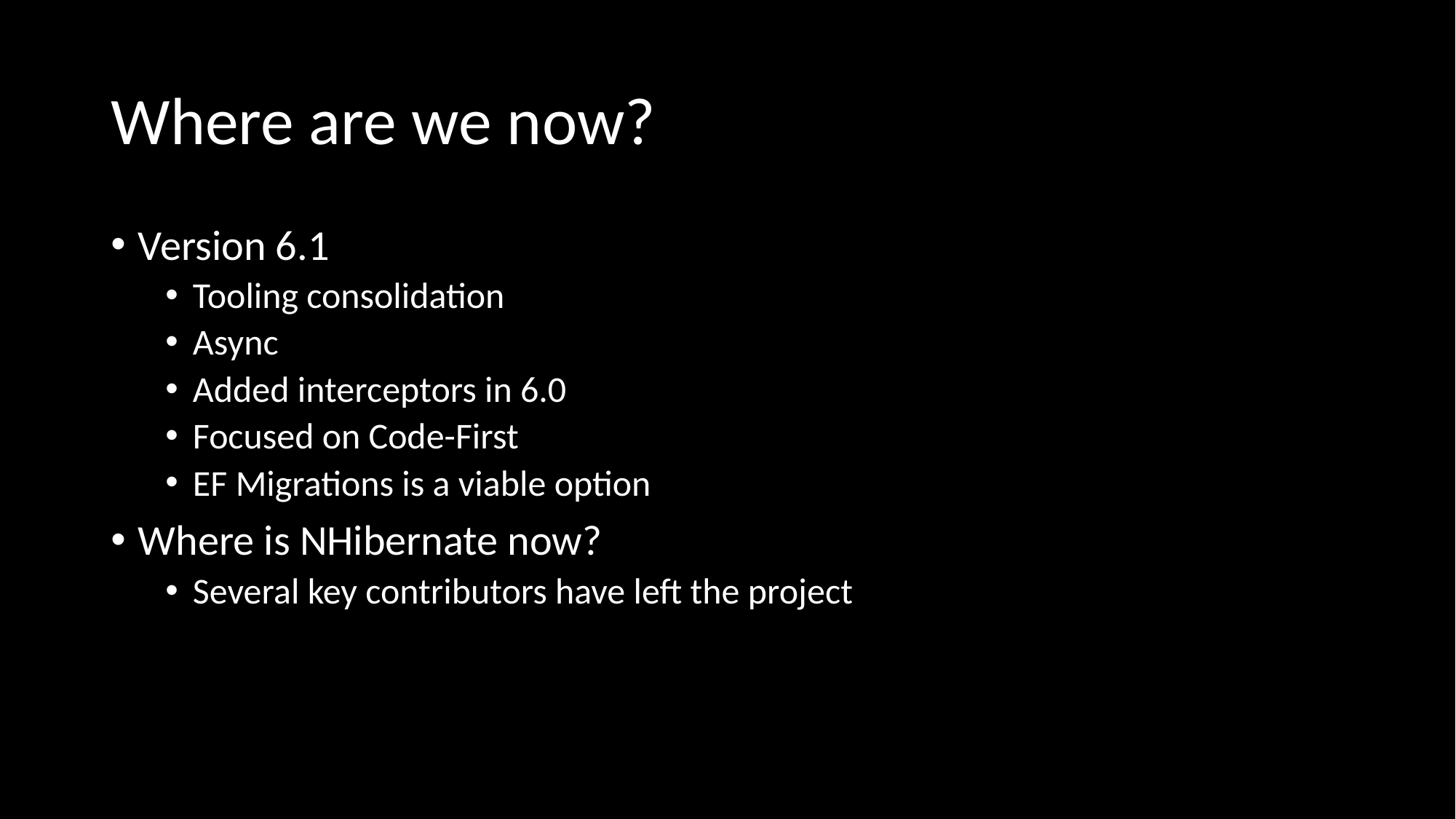

# Where are we now?
Version 6.1
Tooling consolidation
Async
Added interceptors in 6.0
Focused on Code-First
EF Migrations is a viable option
Where is NHibernate now?
Several key contributors have left the project